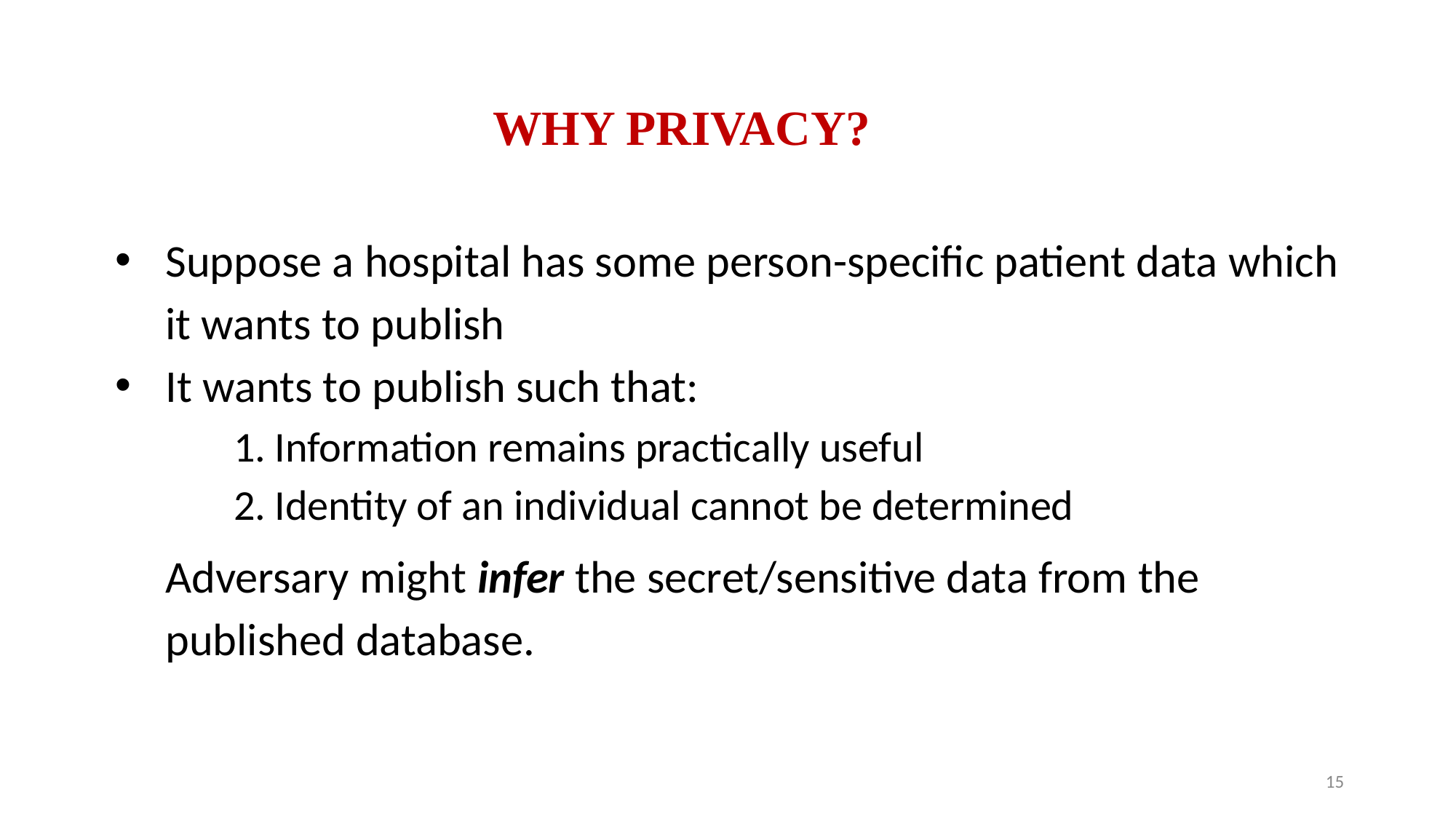

# WHY PRIVACY?

Suppose a hospital has some person-specific patient data which it wants to publish
It wants to publish such that:
Information remains practically useful
Identity of an individual cannot be determined
Adversary might infer the secret/sensitive data from the published database.

15